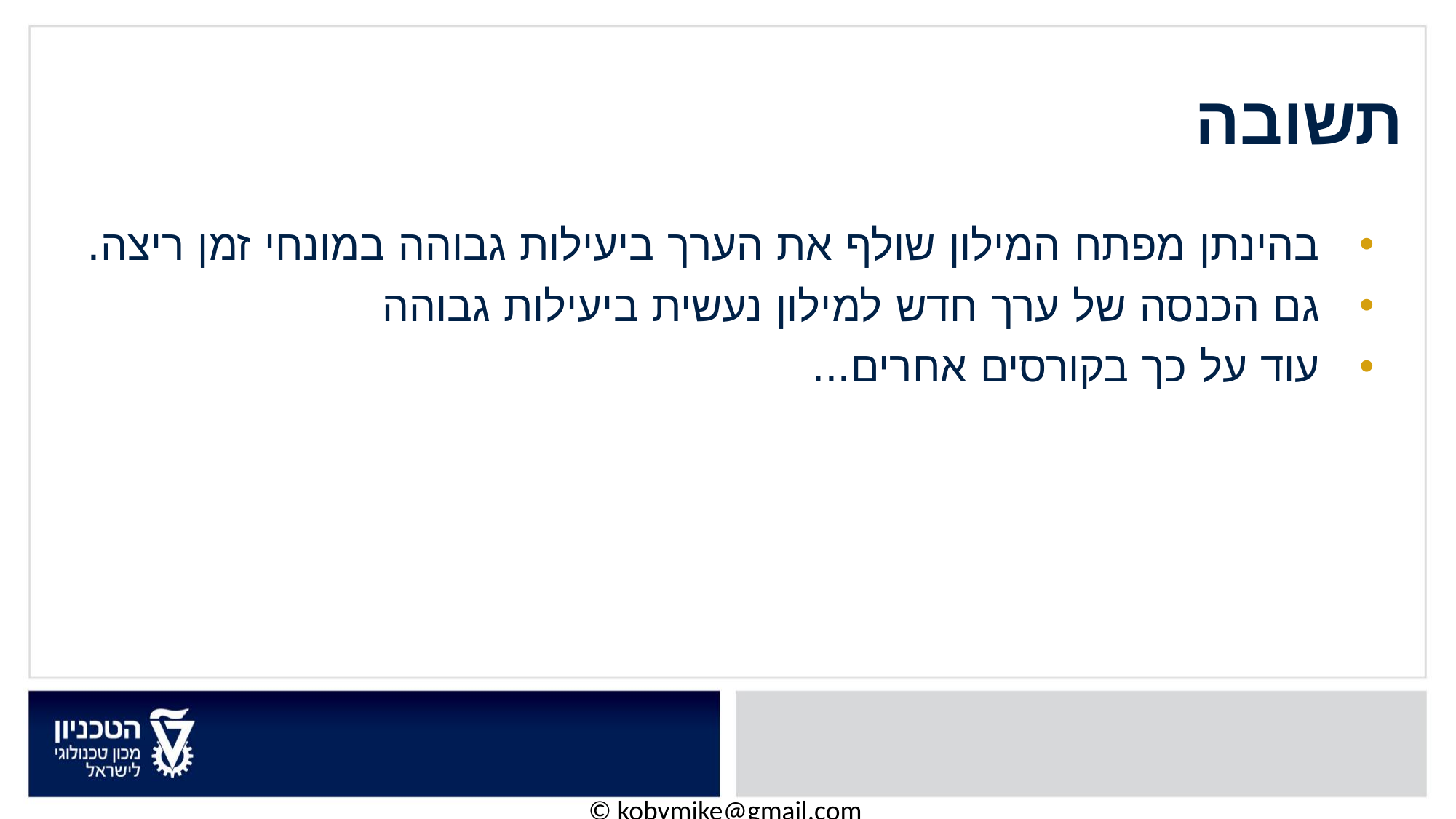

# תשובה
בהינתן מפתח המילון שולף את הערך ביעילות גבוהה במונחי זמן ריצה.
גם הכנסה של ערך חדש למילון נעשית ביעילות גבוהה
עוד על כך בקורסים אחרים...